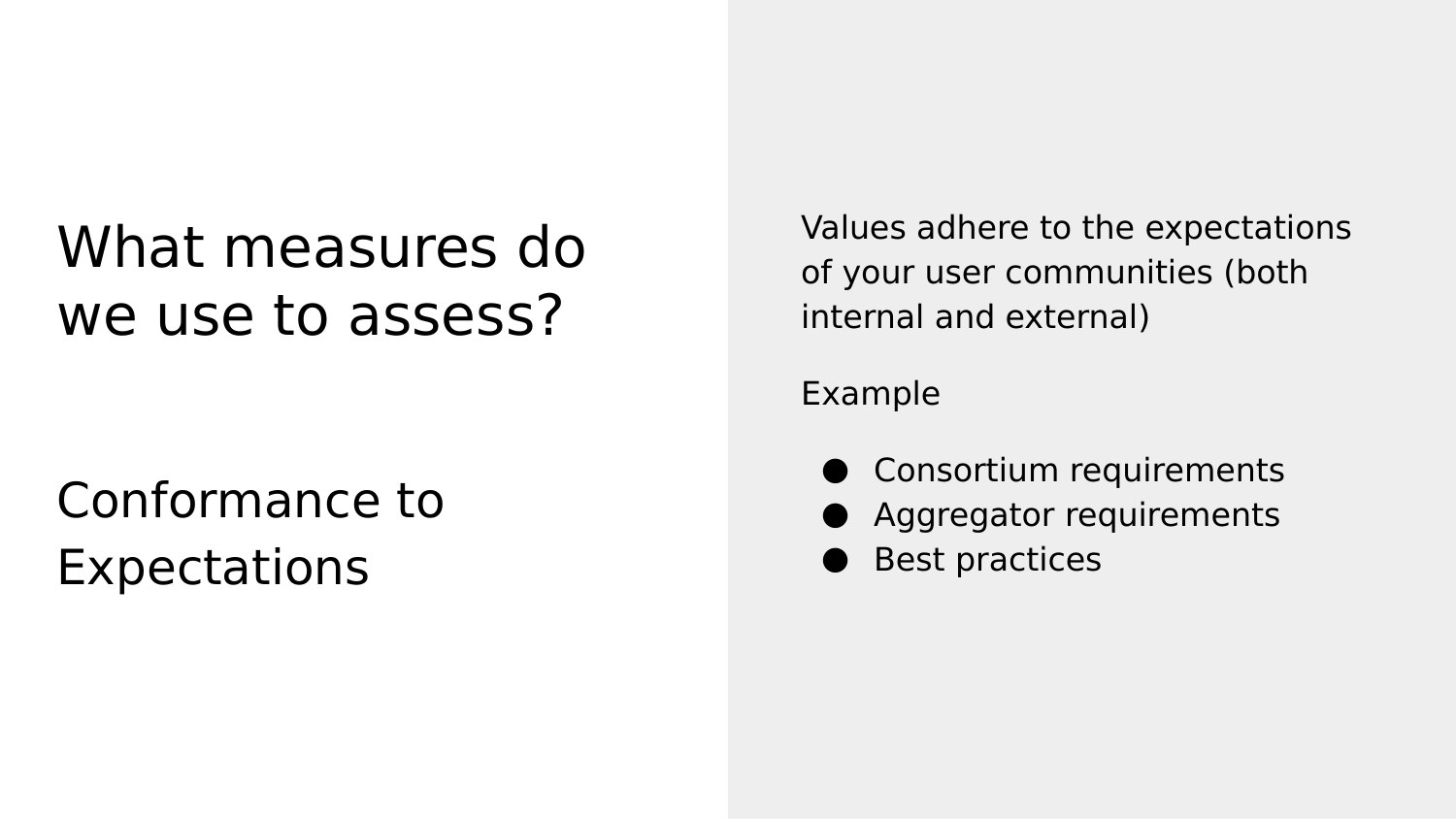

Values adhere to the expectations of your user communities (both internal and external)
Example
Consortium requirements
Aggregator requirements
Best practices
# What measures do we use to assess?

Conformance to Expectations